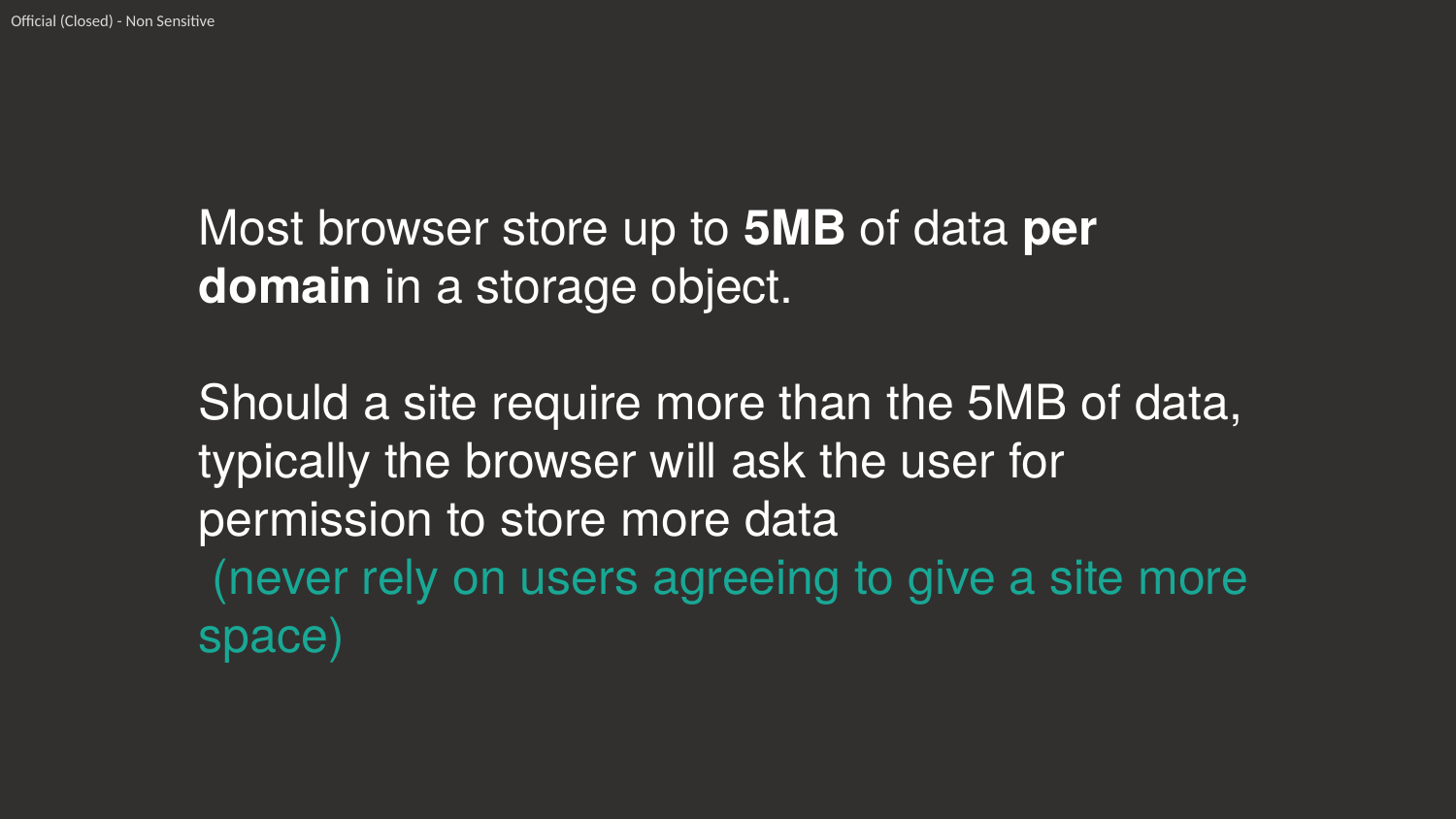

Official (Closed) - Non Sensitive
Most browser store up to 5MB of data per domain in a storage object.

Should a site require more than the 5MB of data, typically the browser will ask the user for permission to store more data
 (never rely on users agreeing to give a site more space)